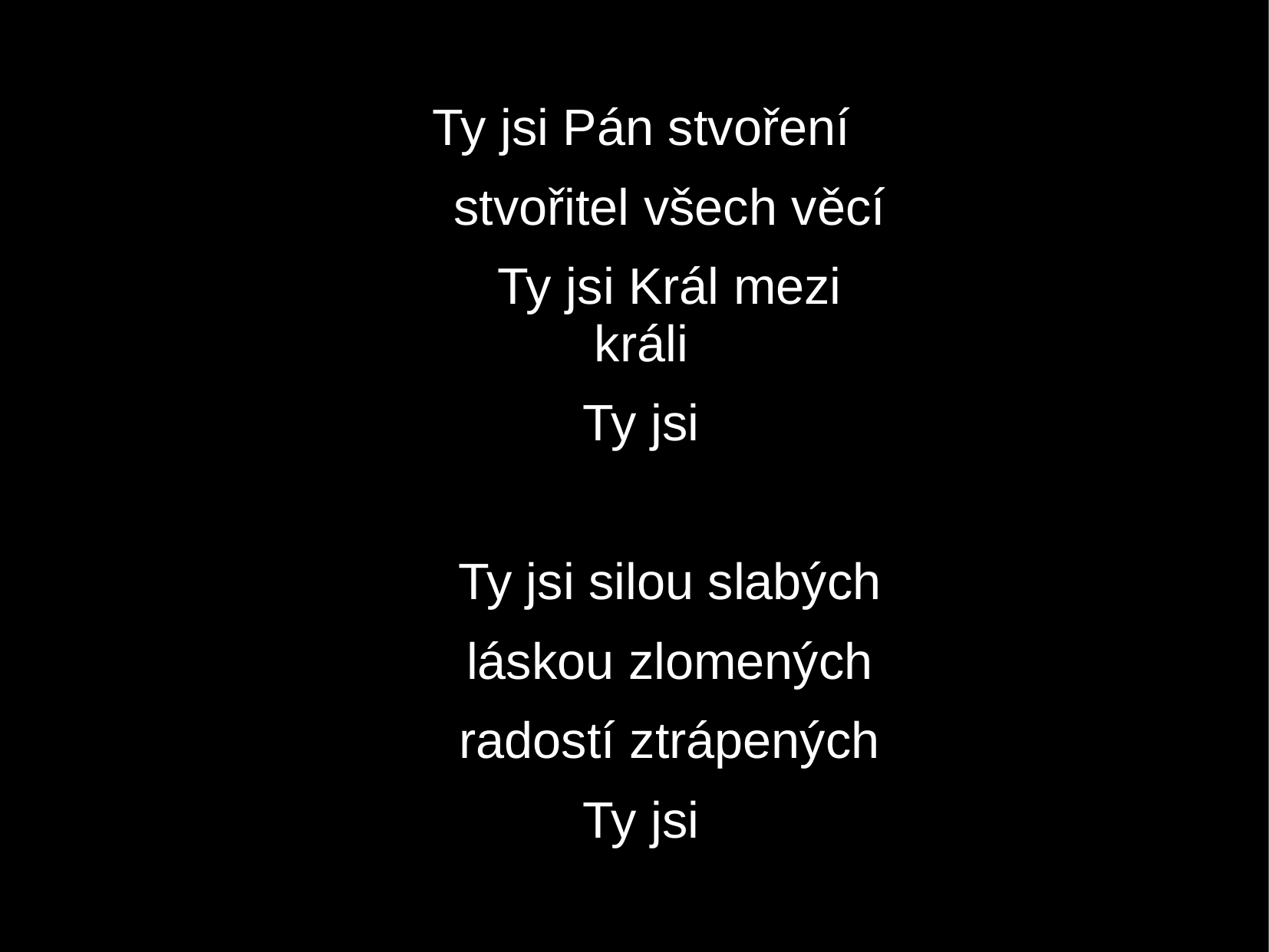

Ty jsi Pán stvoření
    stvořitel všech věcí
    Ty jsi Král mezi králi
Ty jsi

    Ty jsi silou slabých
    láskou zlomených
    radostí ztrápených
Ty jsi